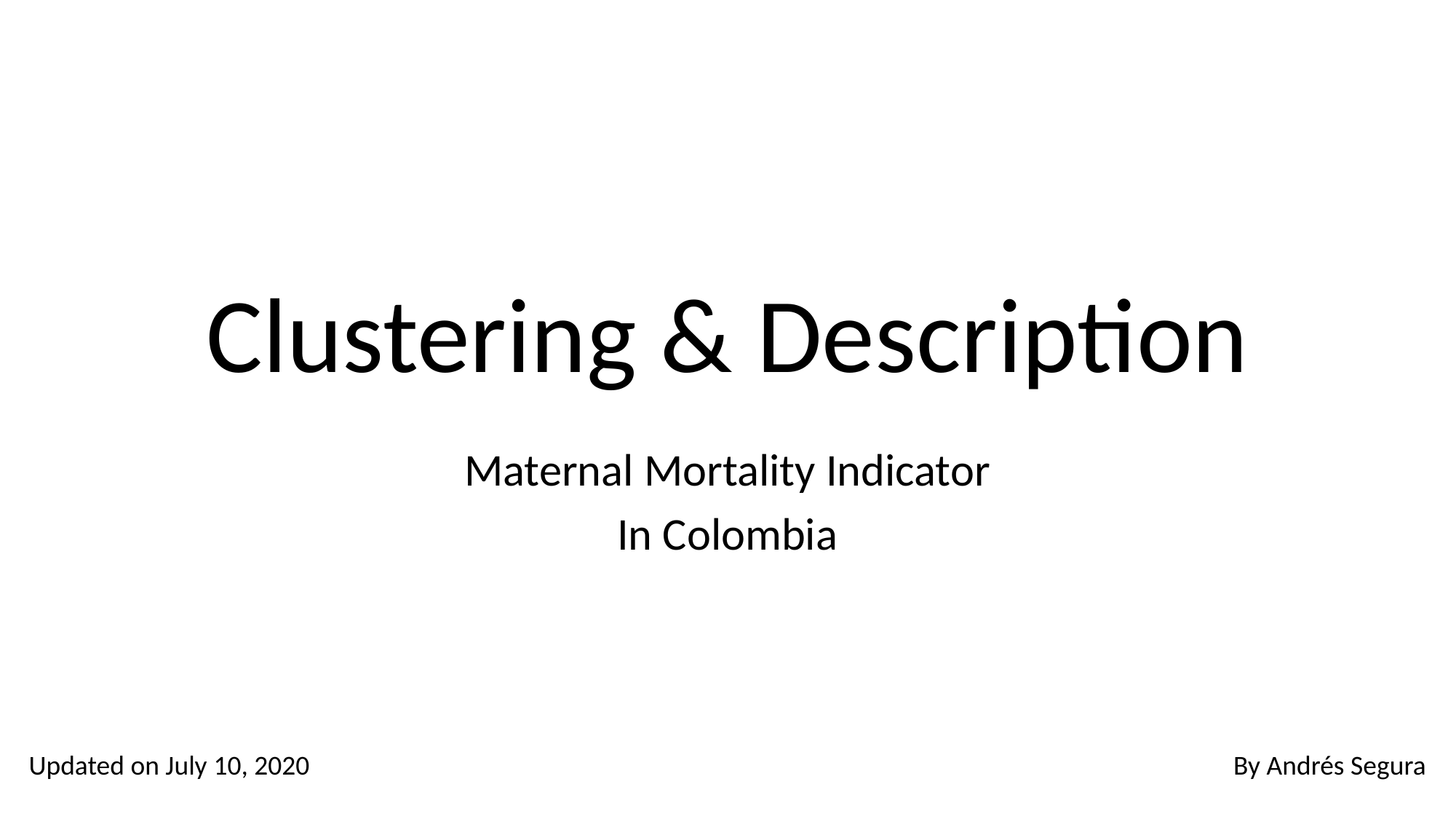

# Clustering & Description
Maternal Mortality Indicator
In Colombia
Updated on July 10, 2020
By Andrés Segura